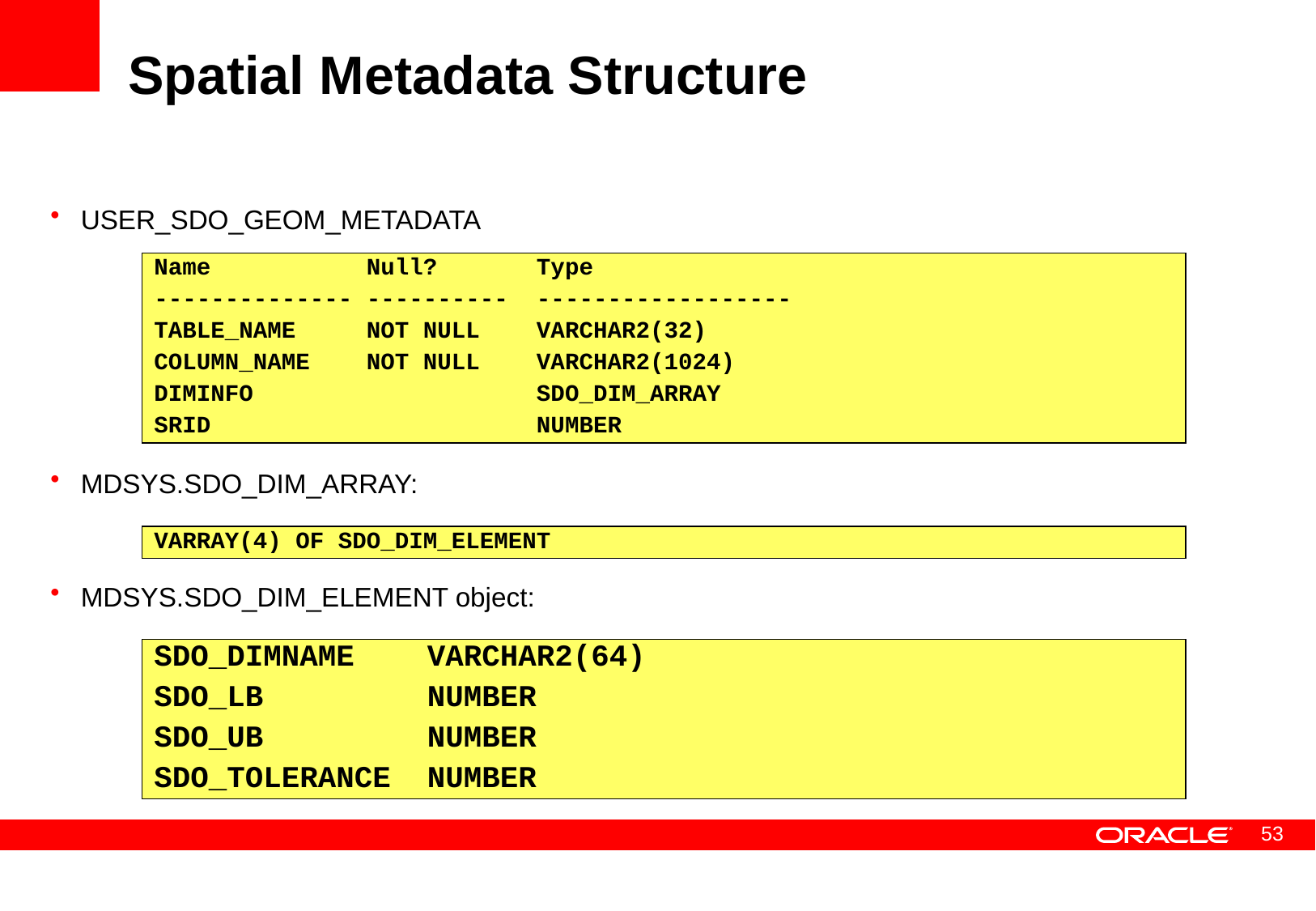

# Spatial Metadata Structure
USER_SDO_GEOM_METADATA

MDSYS.SDO_DIM_ARRAY:

MDSYS.SDO_DIM_ELEMENT object:
Name           Null?       Type
-------------- ----------  ------------------
TABLE_NAME     NOT NULL    VARCHAR2(32)
COLUMN_NAME    NOT NULL    VARCHAR2(1024)
DIMINFO                    SDO_DIM_ARRAY
SRID                       NUMBER
VARRAY(4) OF SDO_DIM_ELEMENT
SDO_DIMNAME    VARCHAR2(64)
SDO_LB         NUMBER
SDO_UB         NUMBER
SDO_TOLERANCE  NUMBER